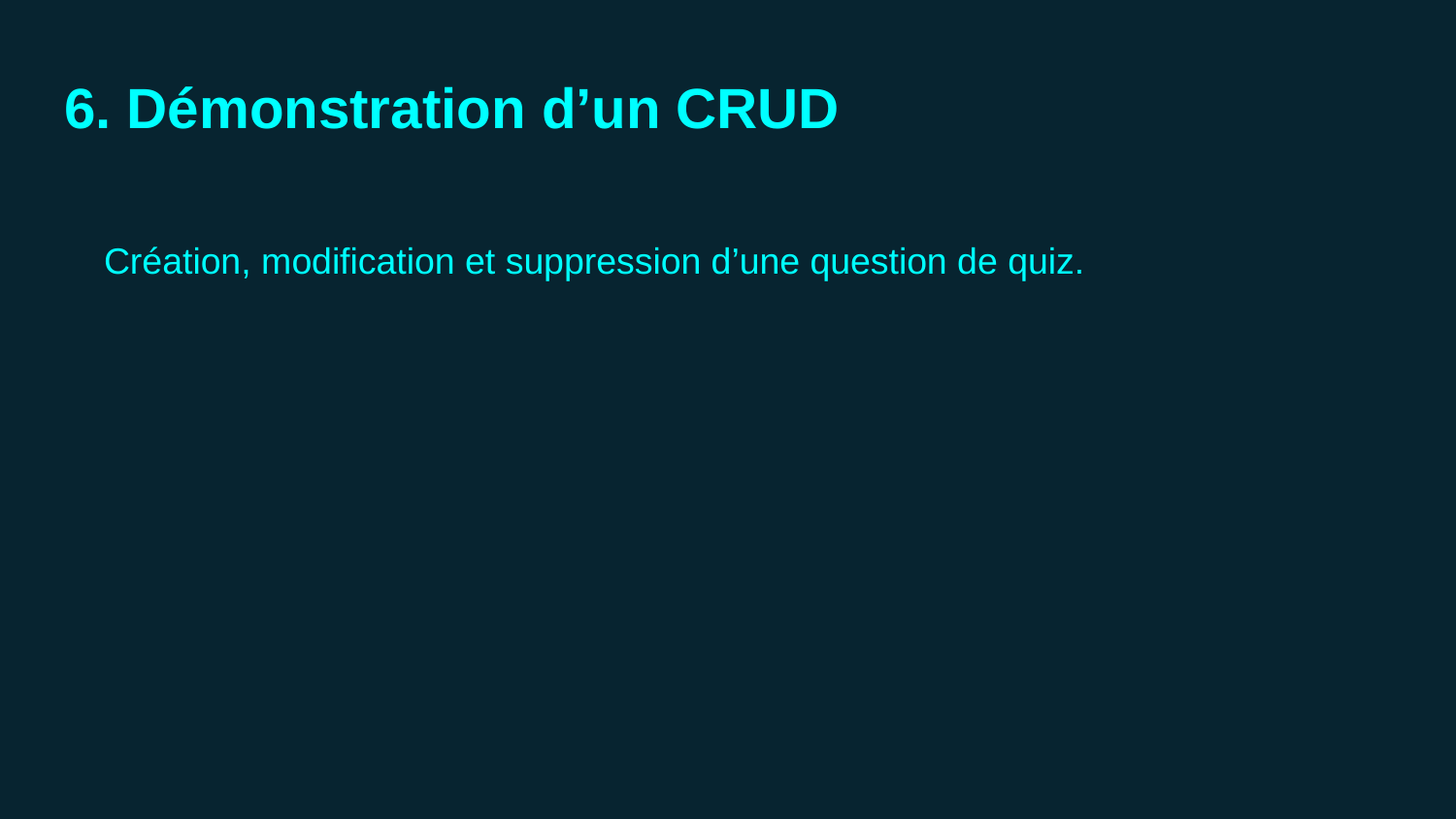

# 6. Démonstration d’un CRUD
Création, modification et suppression d’une question de quiz.